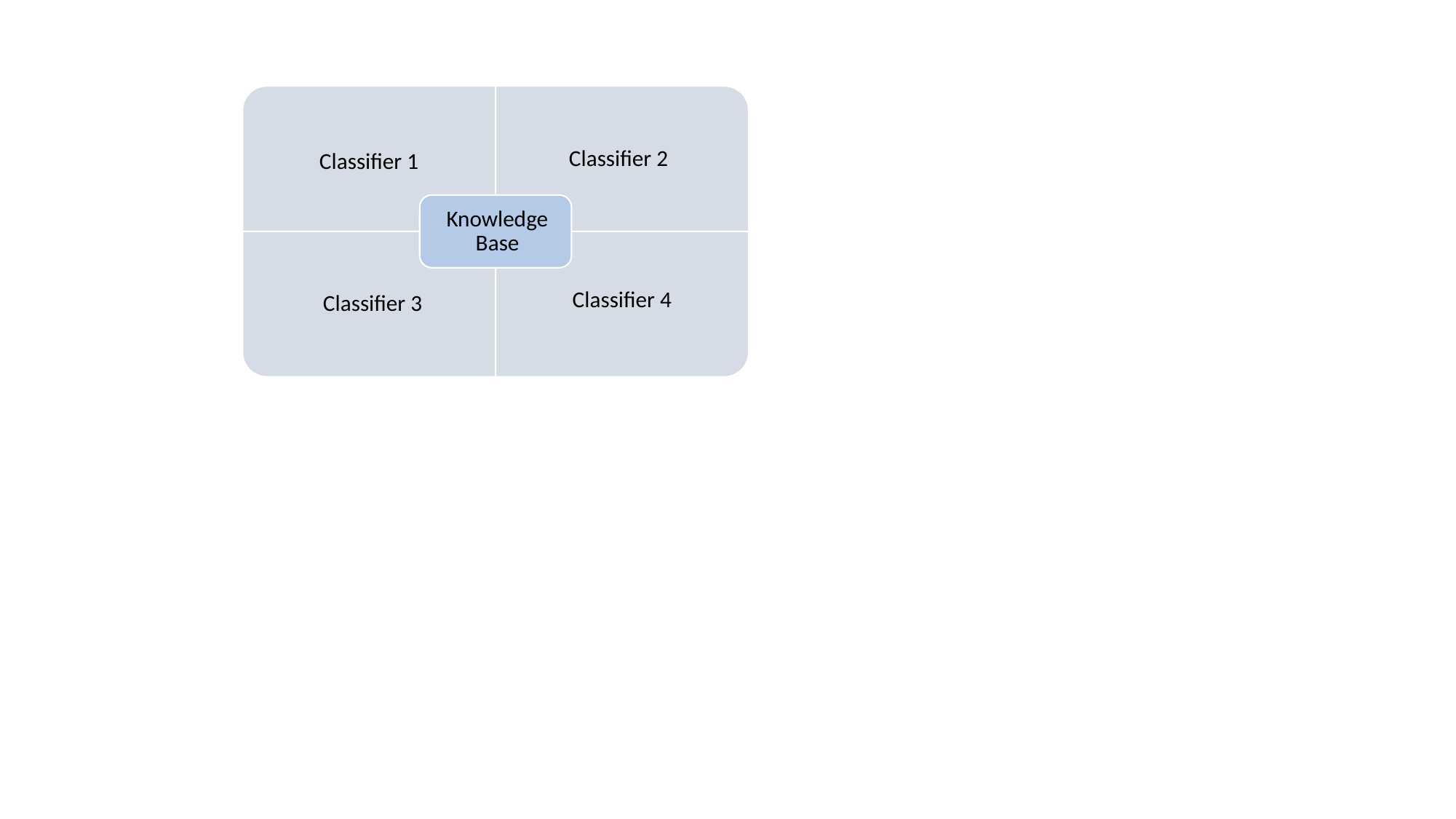

Classifier 1
Classifier 2
Classifier 3
Classifier 4
Knowledge Base